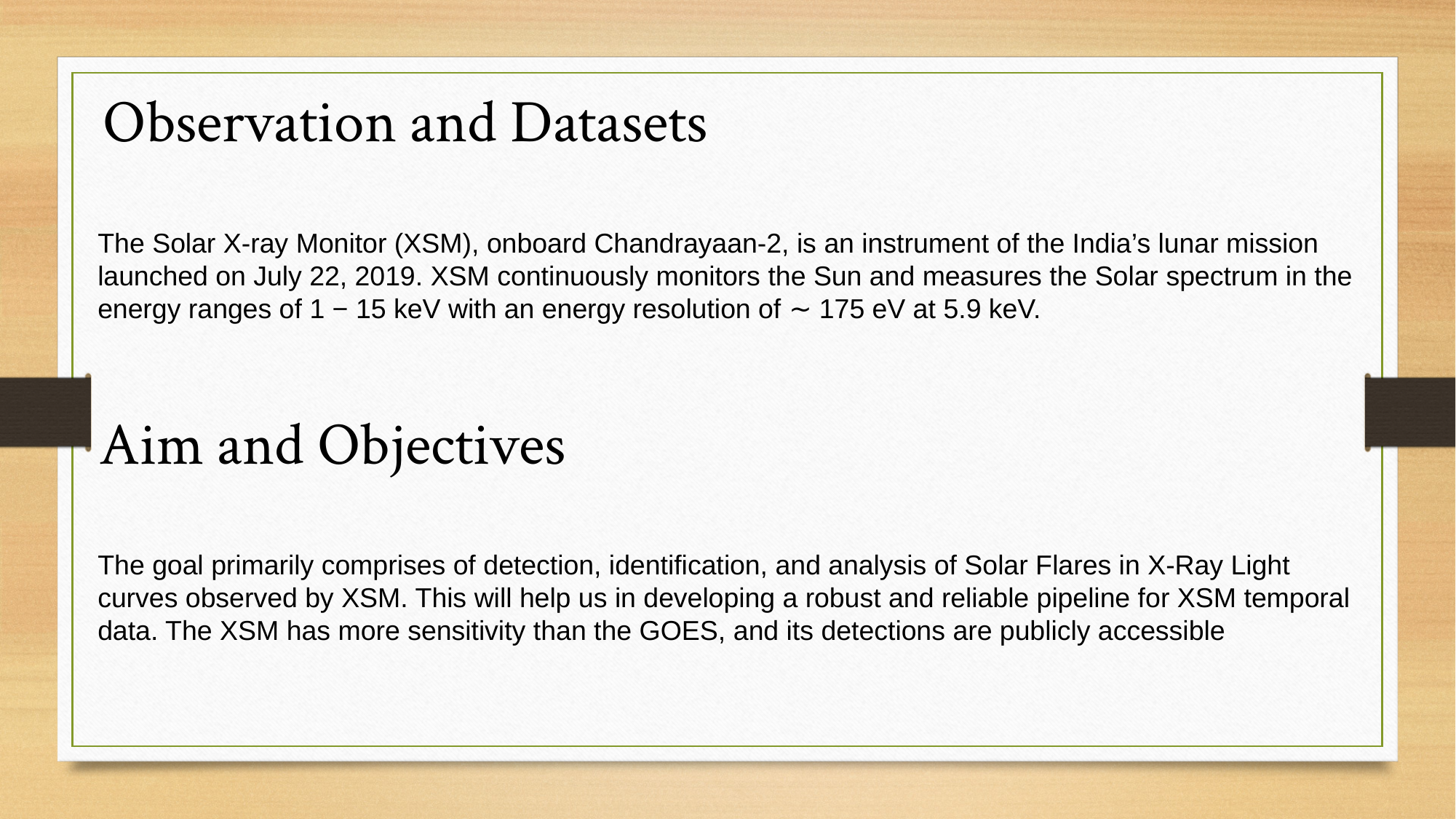

Observation and Datasets
The Solar X-ray Monitor (XSM), onboard Chandrayaan-2, is an instrument of the India’s lunar mission launched on July 22, 2019. XSM continuously monitors the Sun and measures the Solar spectrum in the energy ranges of 1 − 15 keV with an energy resolution of ∼ 175 eV at 5.9 keV.
Aim and Objectives
The goal primarily comprises of detection, identification, and analysis of Solar Flares in X-Ray Light curves observed by XSM. This will help us in developing a robust and reliable pipeline for XSM temporal data. The XSM has more sensitivity than the GOES, and its detections are publicly accessible